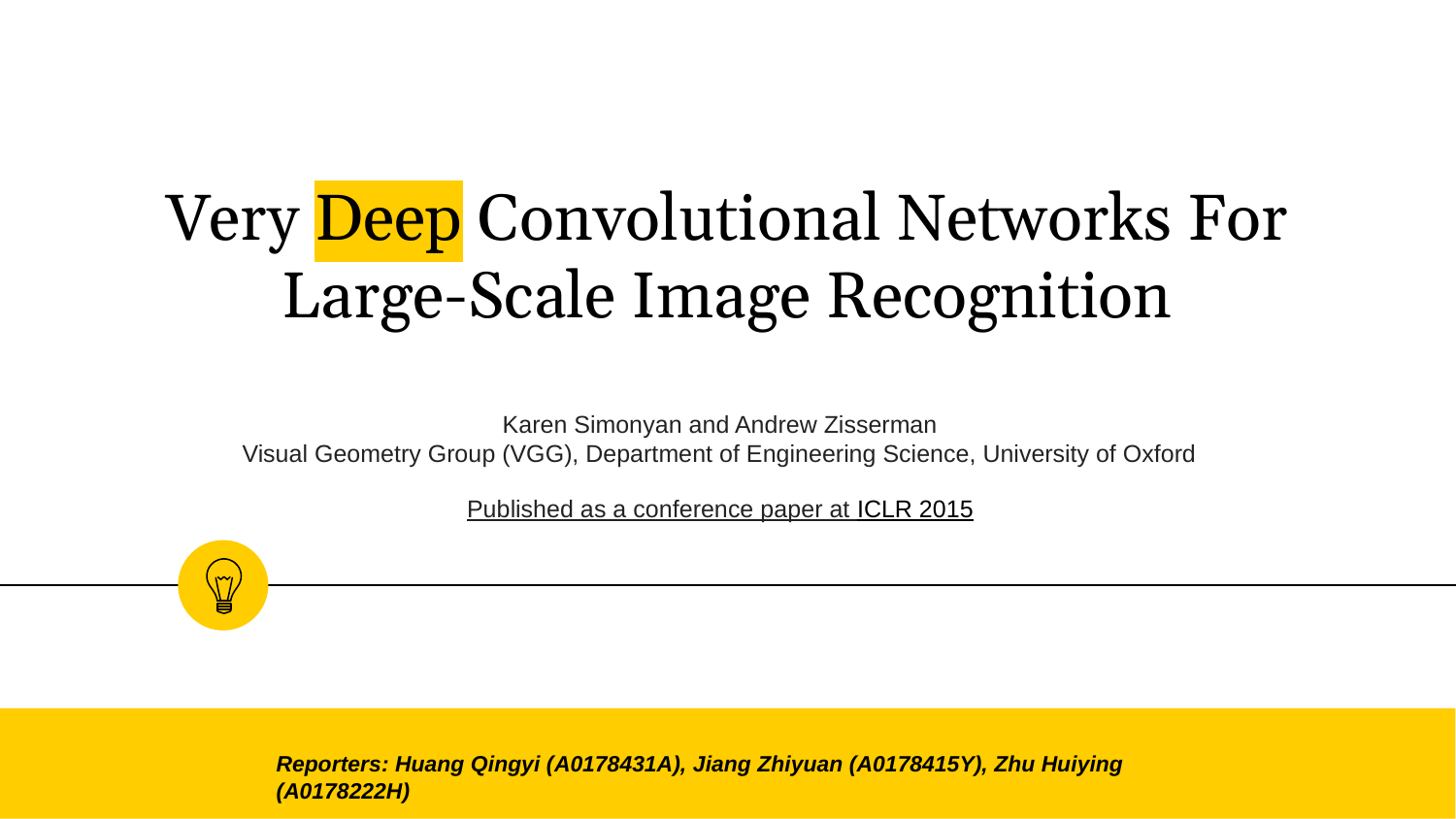

# Very Deep Convolutional Networks For Large-Scale Image Recognition
Karen Simonyan and Andrew Zisserman
Visual Geometry Group (VGG), Department of Engineering Science, University of Oxford

Published as a conference paper at ICLR 2015

Reporters: Huang Qingyi (A0178431A), Jiang Zhiyuan (A0178415Y), Zhu Huiying (A0178222H)